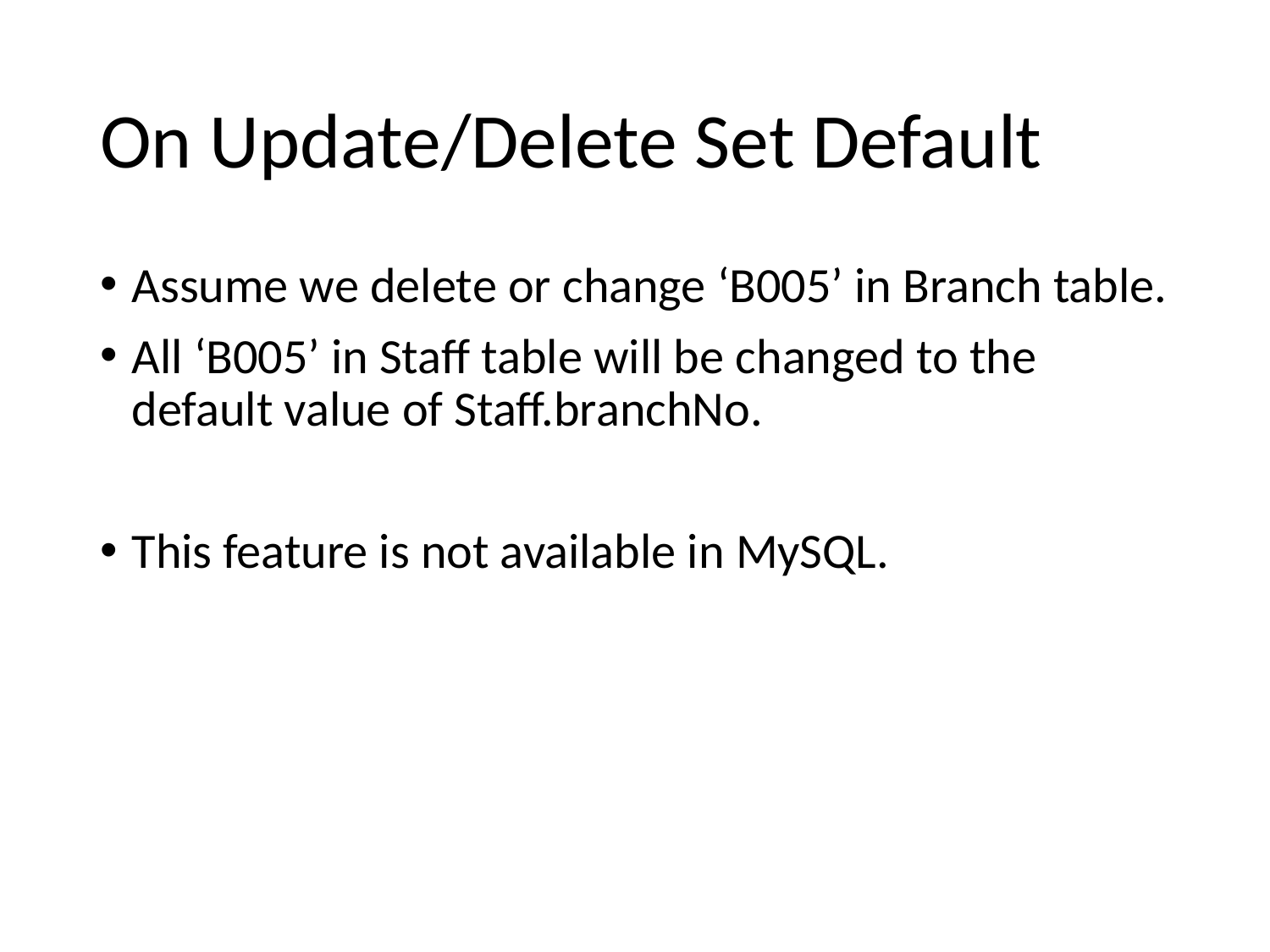

# On Update/Delete Set Default
Assume we delete or change ‘B005’ in Branch table.
All ‘B005’ in Staff table will be changed to the default value of Staff.branchNo.

This feature is not available in MySQL.